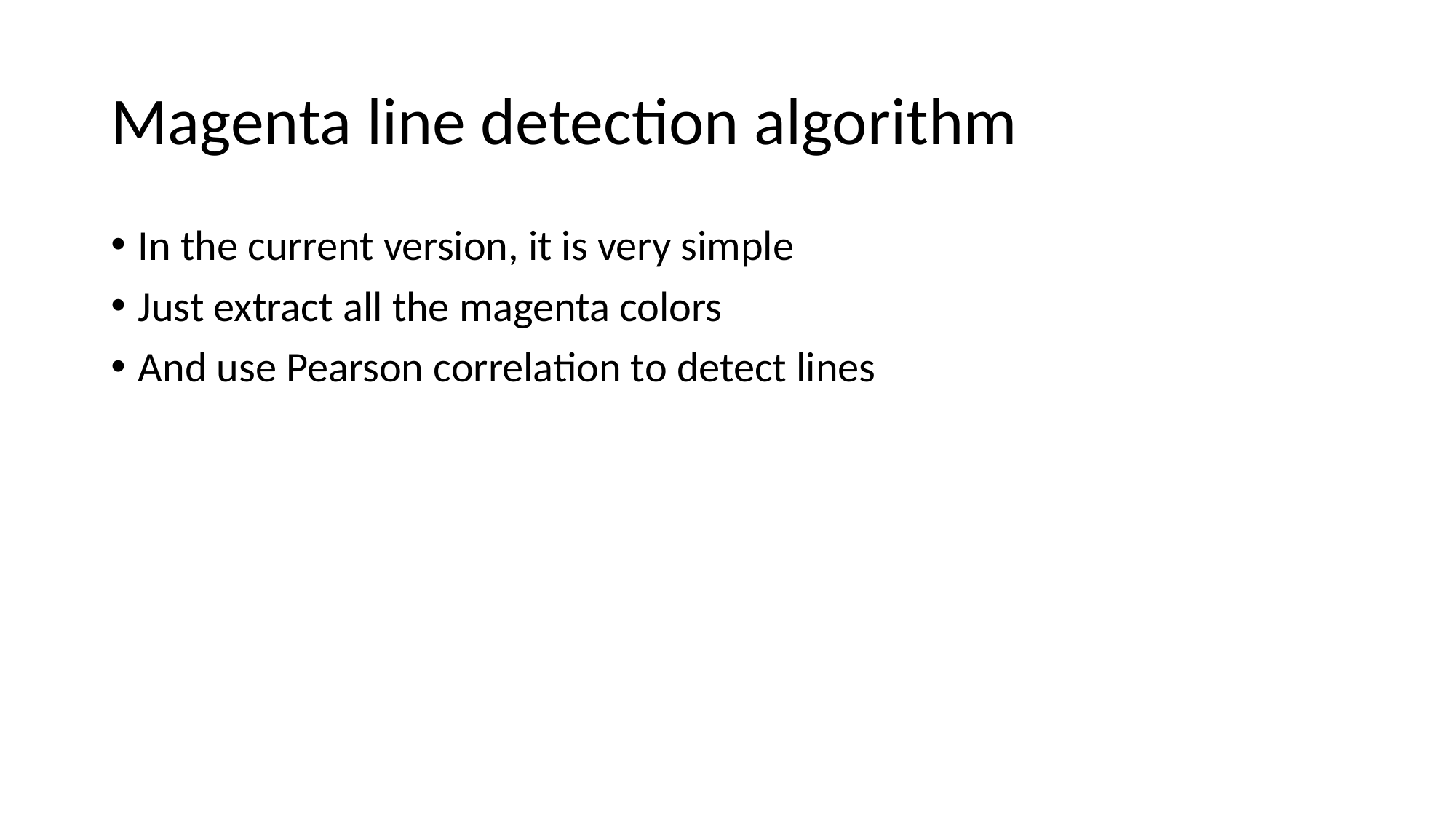

# Magenta line detection algorithm
In the current version, it is very simple
Just extract all the magenta colors
And use Pearson correlation to detect lines